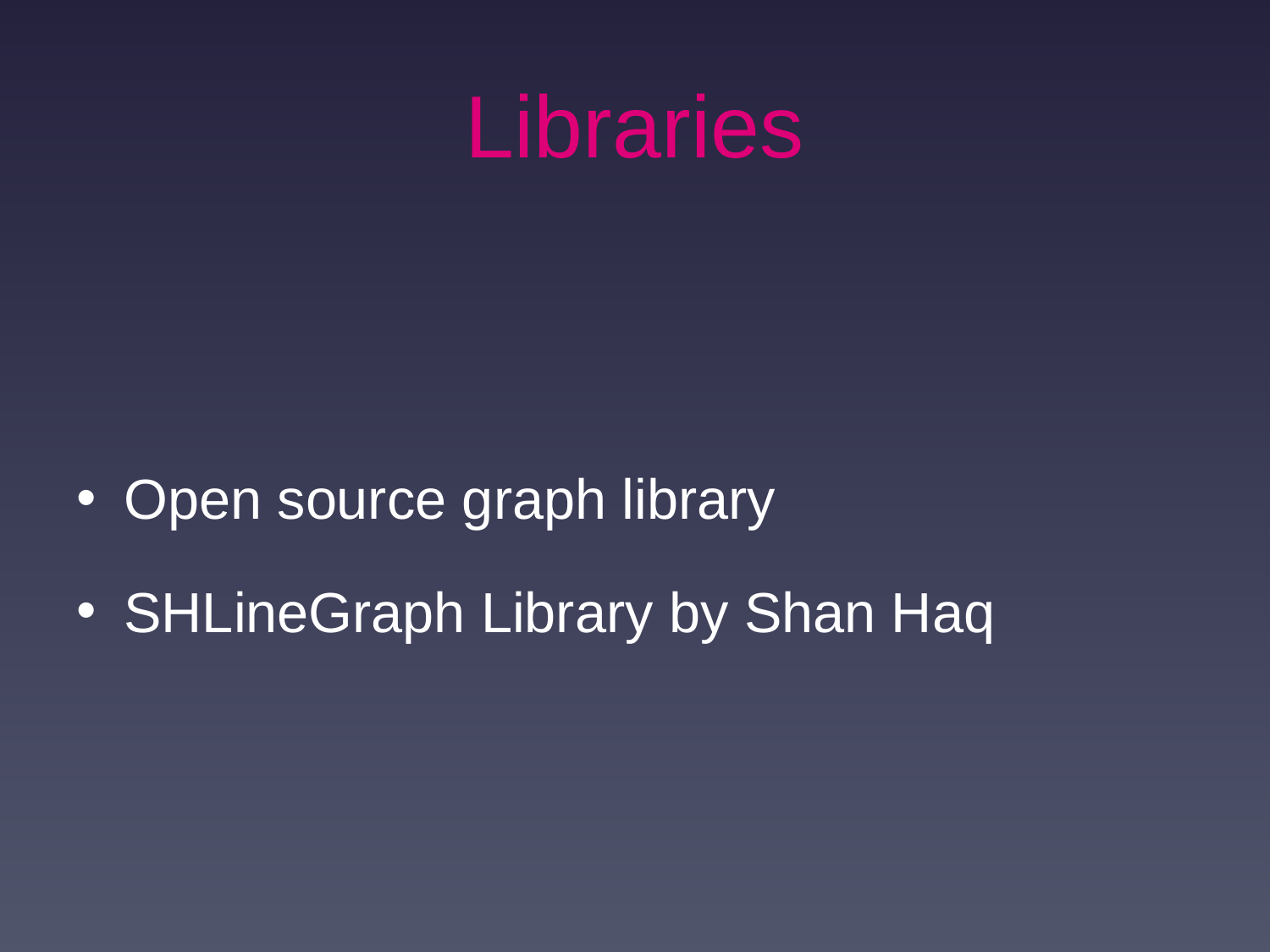

# Libraries
Open source graph library
SHLineGraph Library by Shan Haq